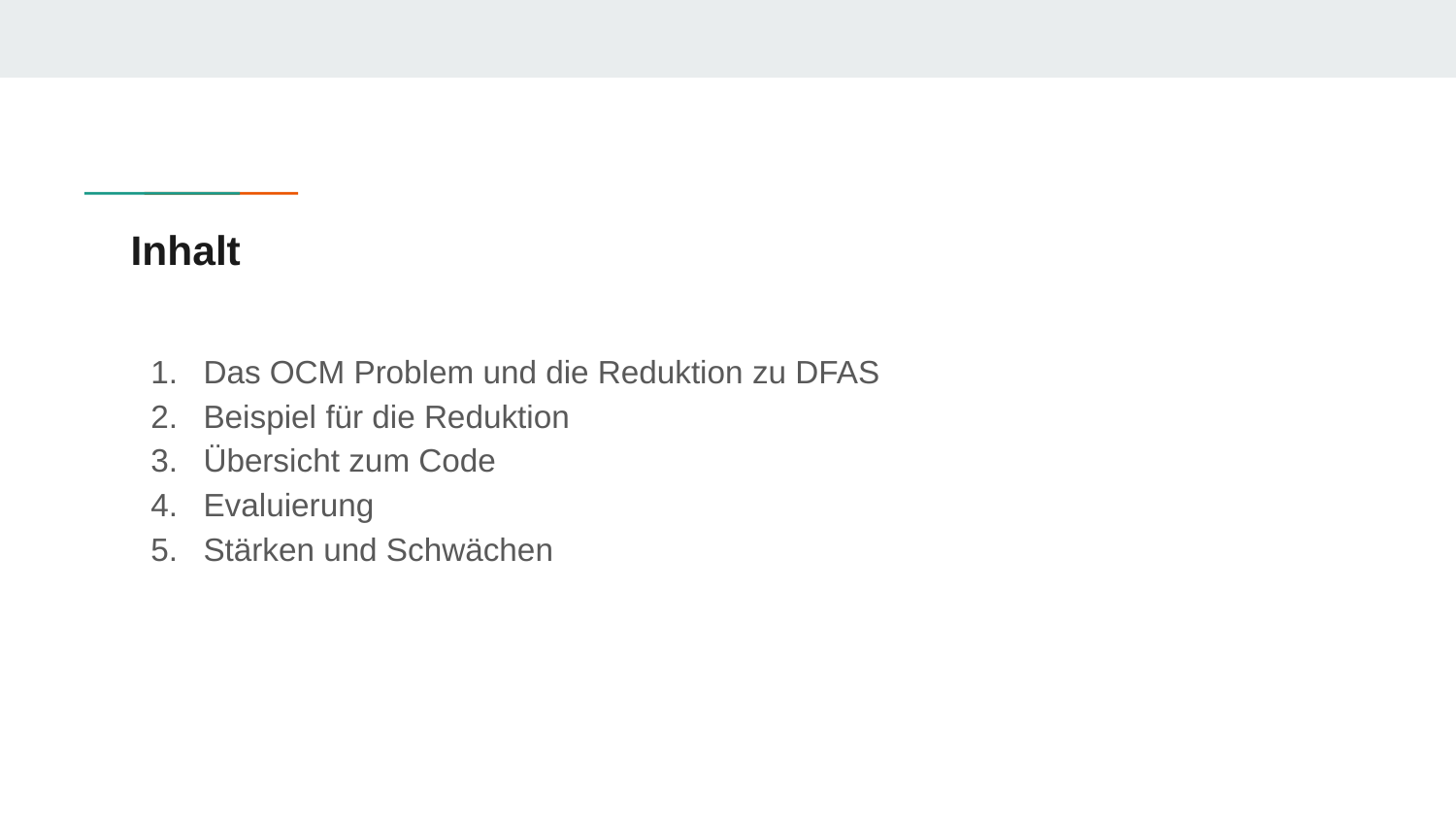

# Inhalt
Das OCM Problem und die Reduktion zu DFAS
Beispiel für die Reduktion
Übersicht zum Code
Evaluierung
Stärken und Schwächen